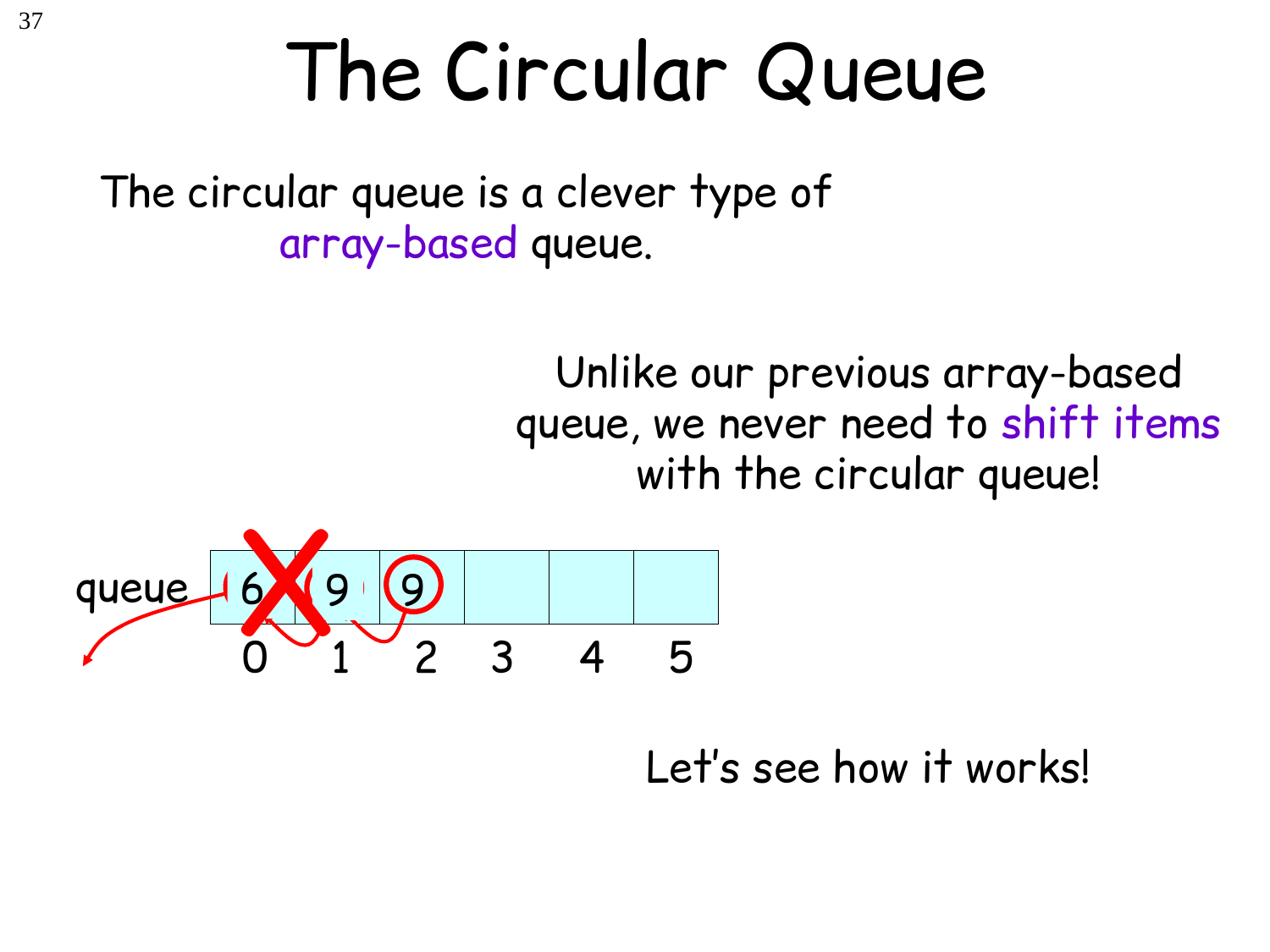

# The Circular Queue
37
The circular queue is a clever type of array-based queue.
Unlike our previous array-based queue, we never need to shift items with the circular queue!
X

queue
6
6
9

9
5

0     1     2    3     4     5
Let’s see how it works!